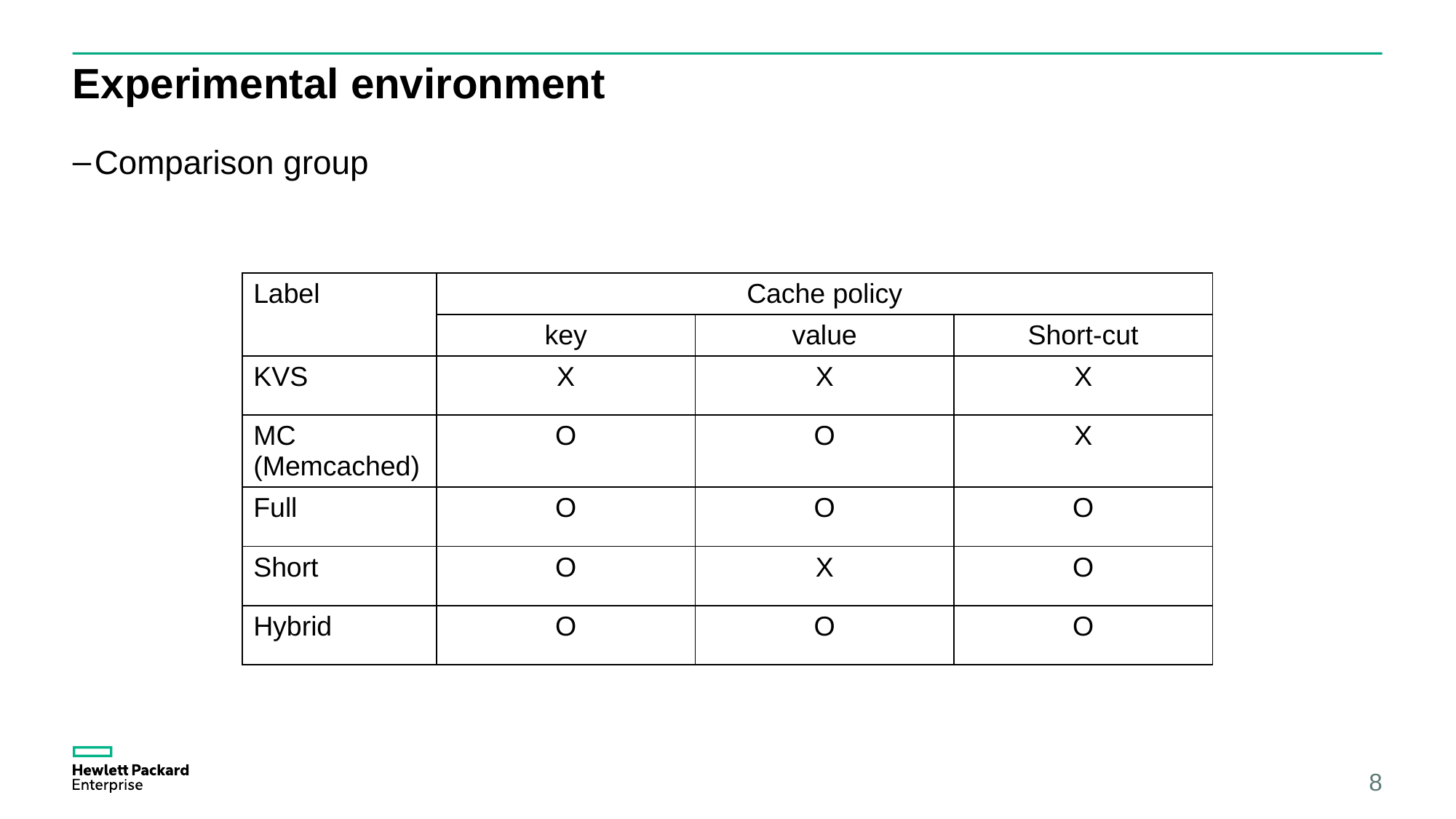

# Experimental environment
Comparison group
| Label | Cache policy |  |  |
| --- | --- | --- | --- |
|  | key | value | Short-cut |
| KVS | X | X | X |
| MC (Memcached) | O | O | X |
| Full | O | O | O |
| Short | O | X | O |
| Hybrid | O | O | O |
8